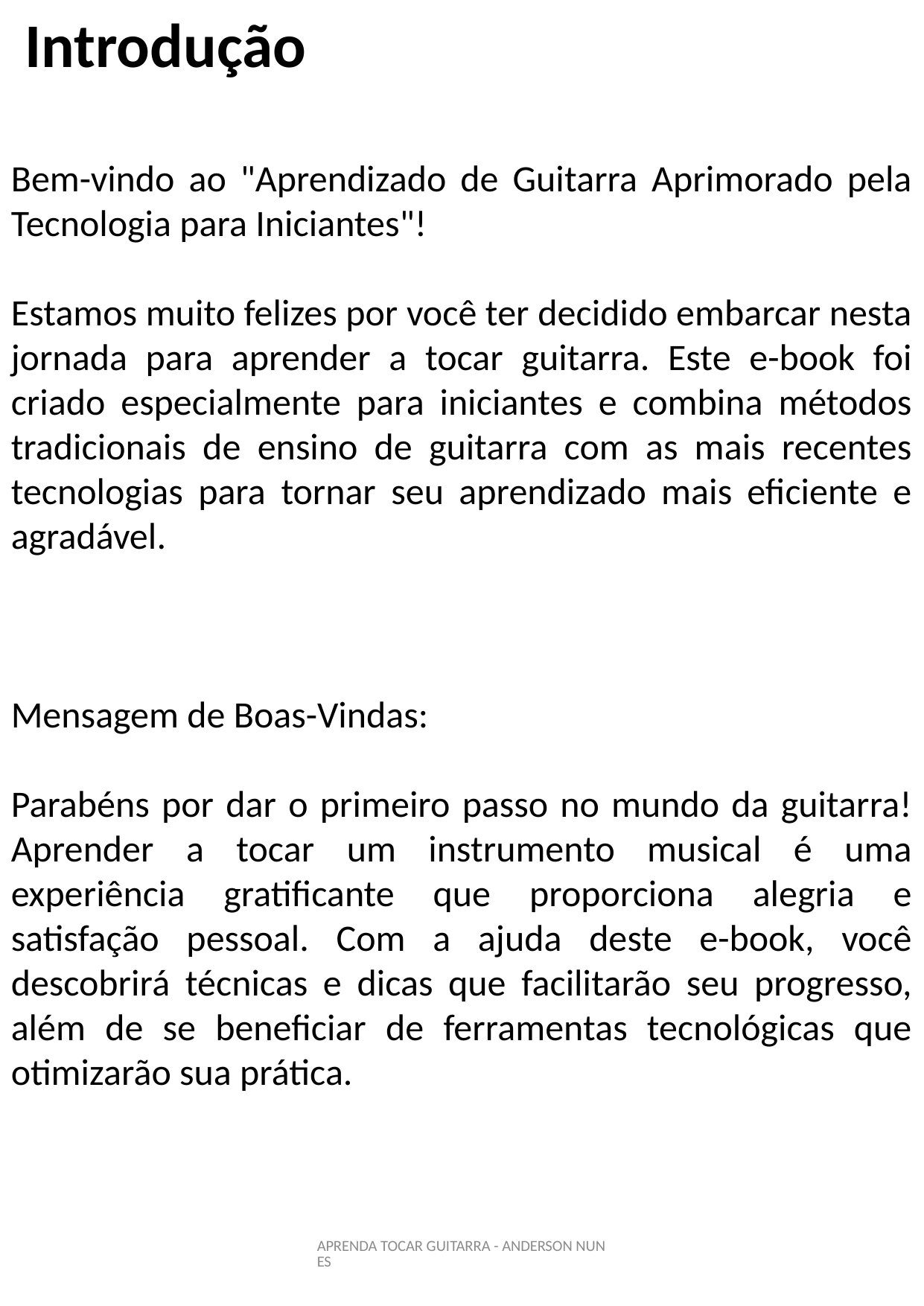

Introdução

Bem-vindo ao "Aprendizado de Guitarra Aprimorado pela Tecnologia para Iniciantes"!

Estamos muito felizes por você ter decidido embarcar nesta jornada para aprender a tocar guitarra. Este e-book foi criado especialmente para iniciantes e combina métodos tradicionais de ensino de guitarra com as mais recentes tecnologias para tornar seu aprendizado mais eficiente e agradável.

Mensagem de Boas-Vindas:

Parabéns por dar o primeiro passo no mundo da guitarra! Aprender a tocar um instrumento musical é uma experiência gratificante que proporciona alegria e satisfação pessoal. Com a ajuda deste e-book, você descobrirá técnicas e dicas que facilitarão seu progresso, além de se beneficiar de ferramentas tecnológicas que otimizarão sua prática.

APRENDA TOCAR GUITARRA - ANDERSON NUNES
2